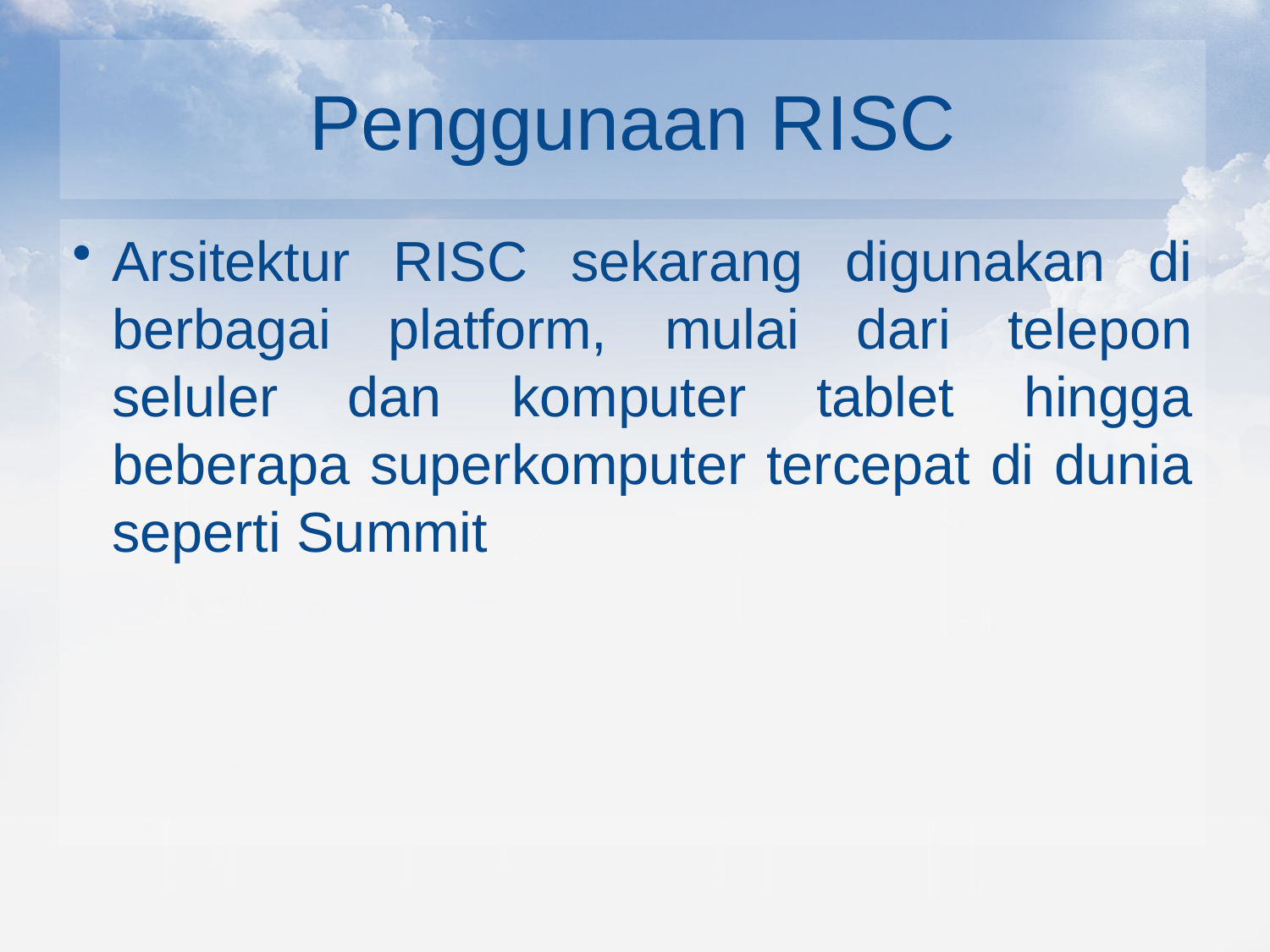

# Penggunaan RISC
Arsitektur RISC sekarang digunakan di berbagai platform, mulai dari telepon seluler dan komputer tablet hingga beberapa superkomputer tercepat di dunia seperti Summit